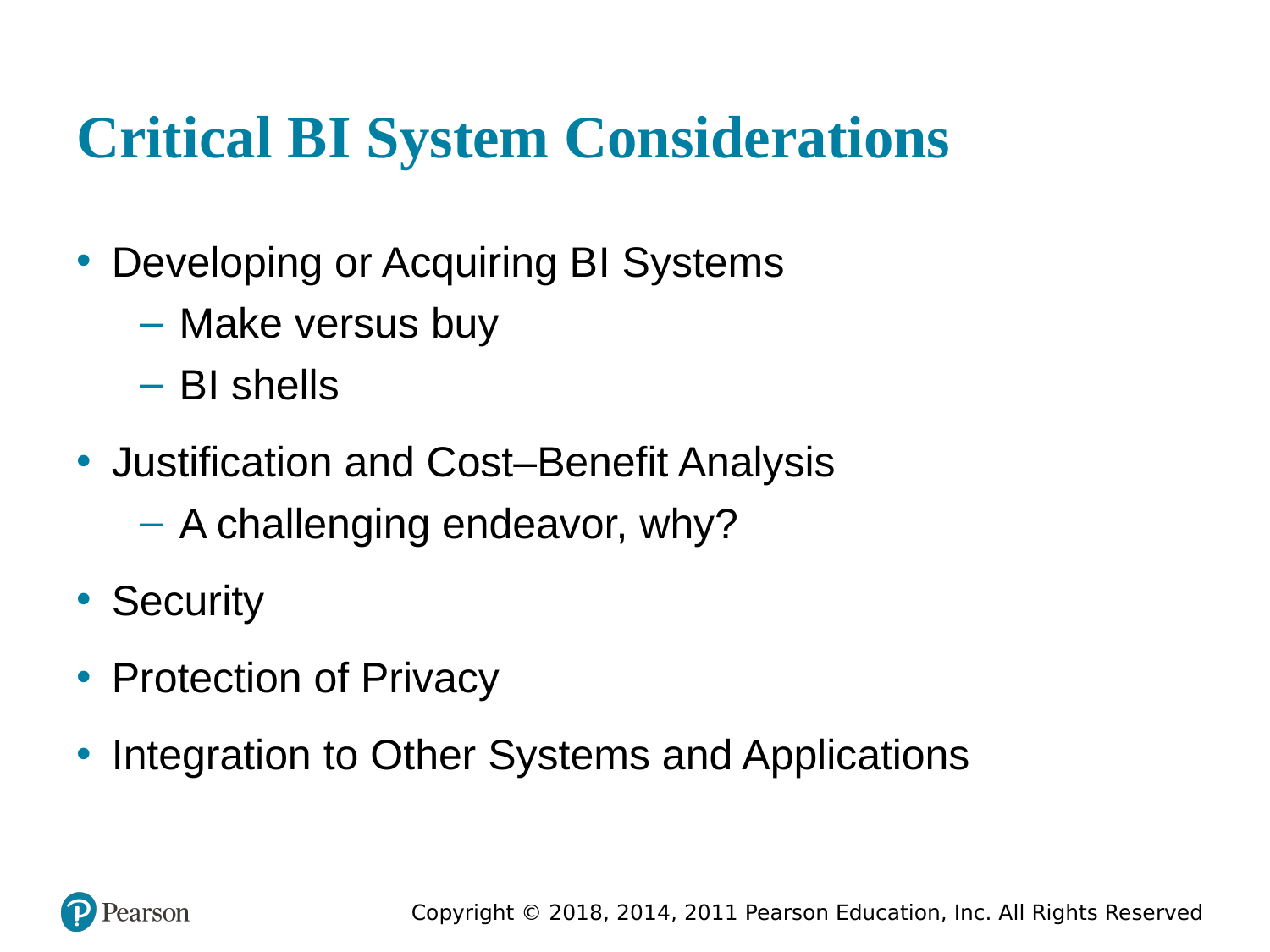

# Critical B I System Considerations
Developing or Acquiring B I Systems
Make versus buy
B I shells
Justification and Cost–Benefit Analysis
A challenging endeavor, why?
Security
Protection of Privacy
Integration to Other Systems and Applications